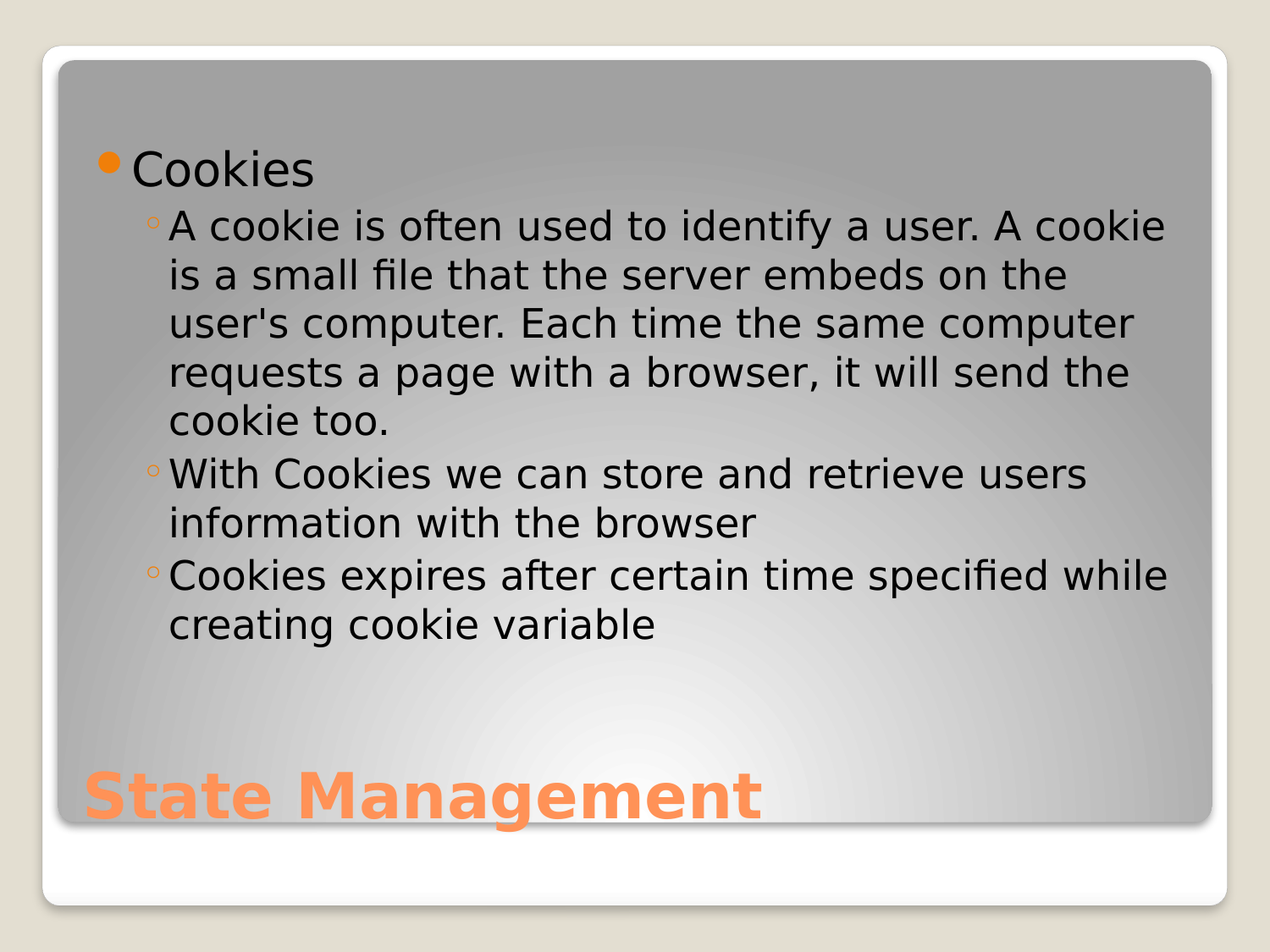

Cookies
A cookie is often used to identify a user. A cookie is a small file that the server embeds on the user's computer. Each time the same computer requests a page with a browser, it will send the cookie too.
With Cookies we can store and retrieve users information with the browser
Cookies expires after certain time specified while creating cookie variable

# State Management